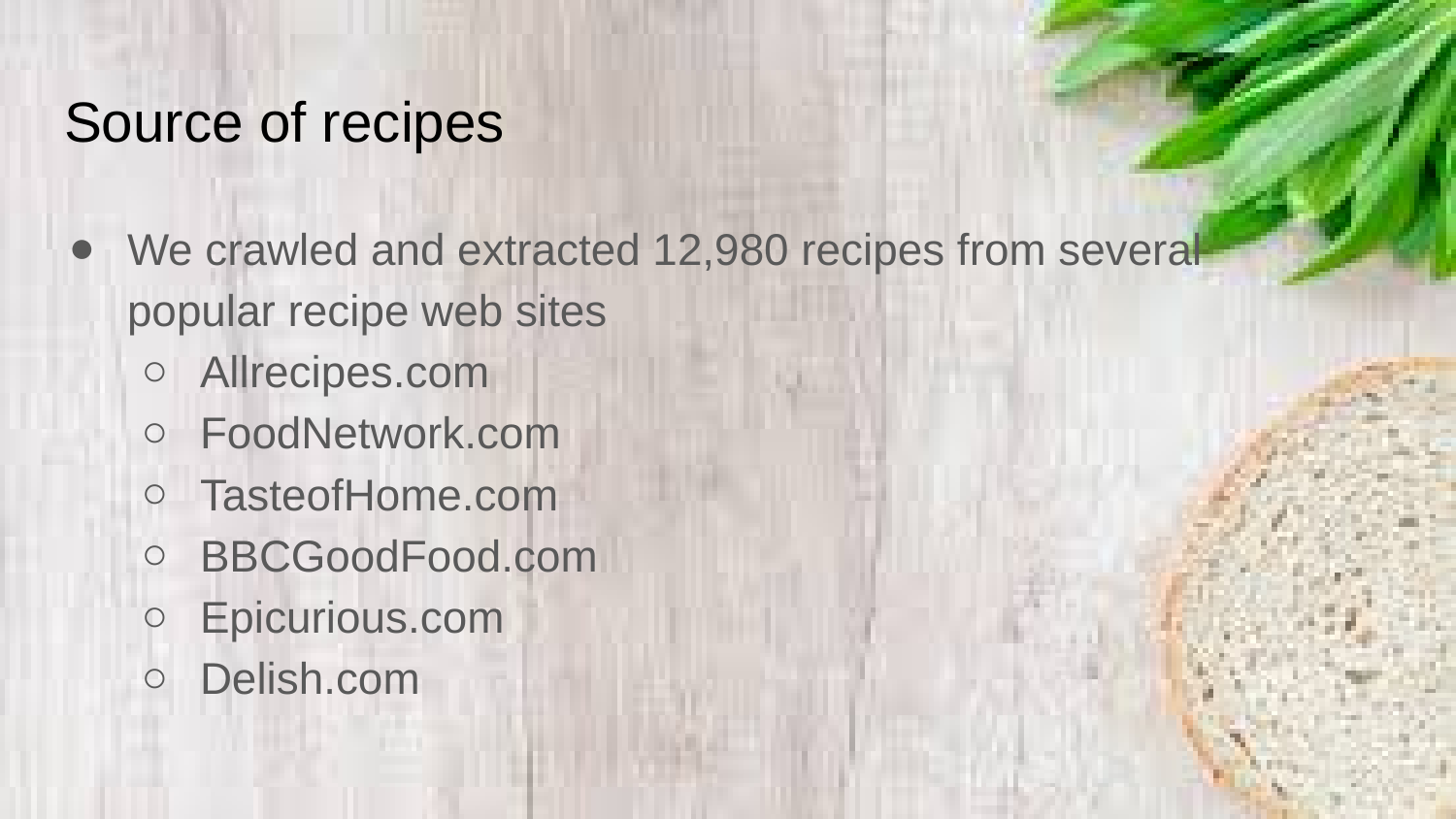

# Source of recipes
We crawled and extracted 12,980 recipes from several popular recipe web sites
Allrecipes.com
FoodNetwork.com
TasteofHome.com
BBCGoodFood.com
Epicurious.com
Delish.com